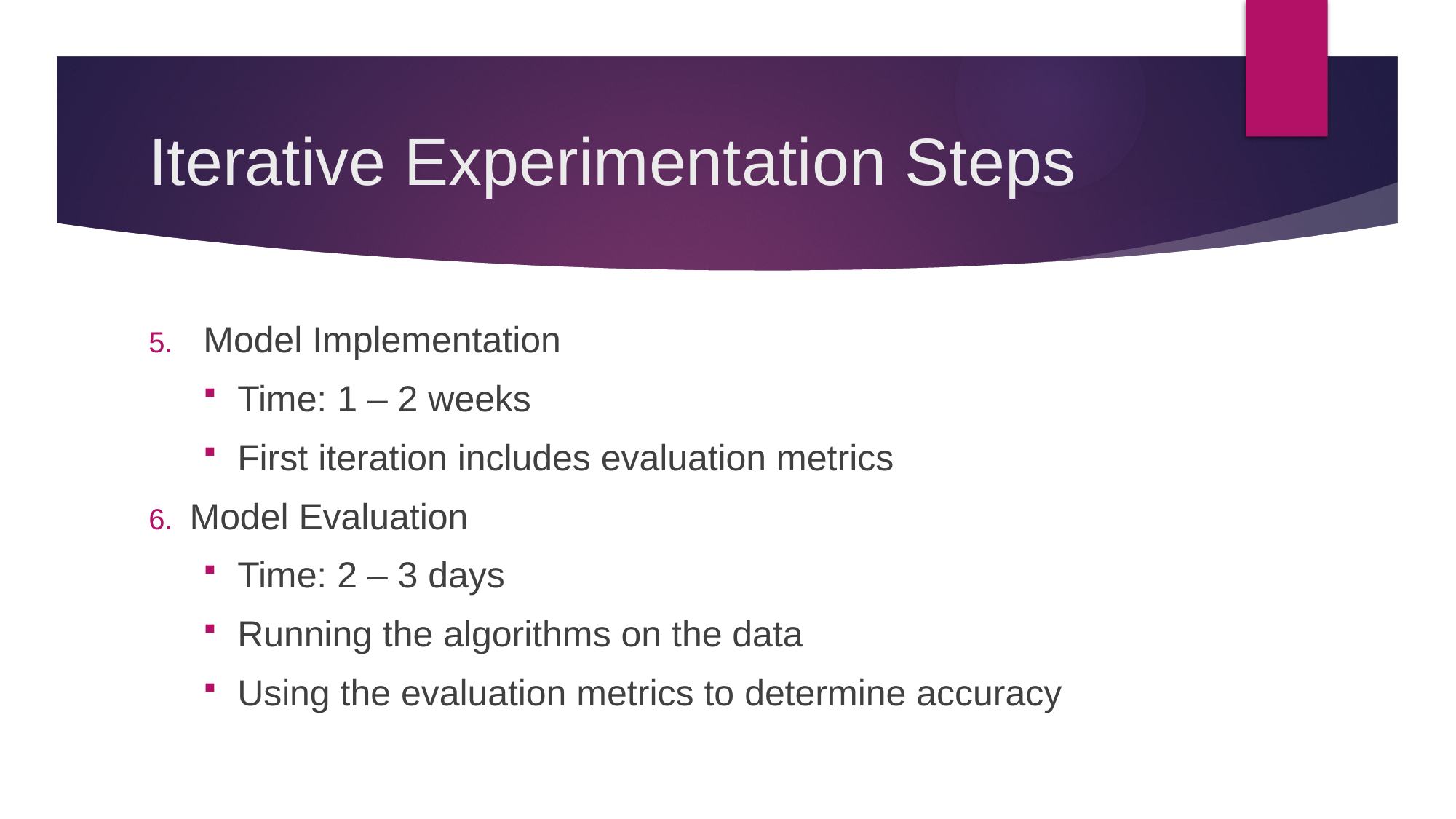

# Iterative Experimentation Steps
Model Implementation
Time: 1 – 2 weeks
First iteration includes evaluation metrics
Model Evaluation
Time: 2 – 3 days
Running the algorithms on the data
Using the evaluation metrics to determine accuracy